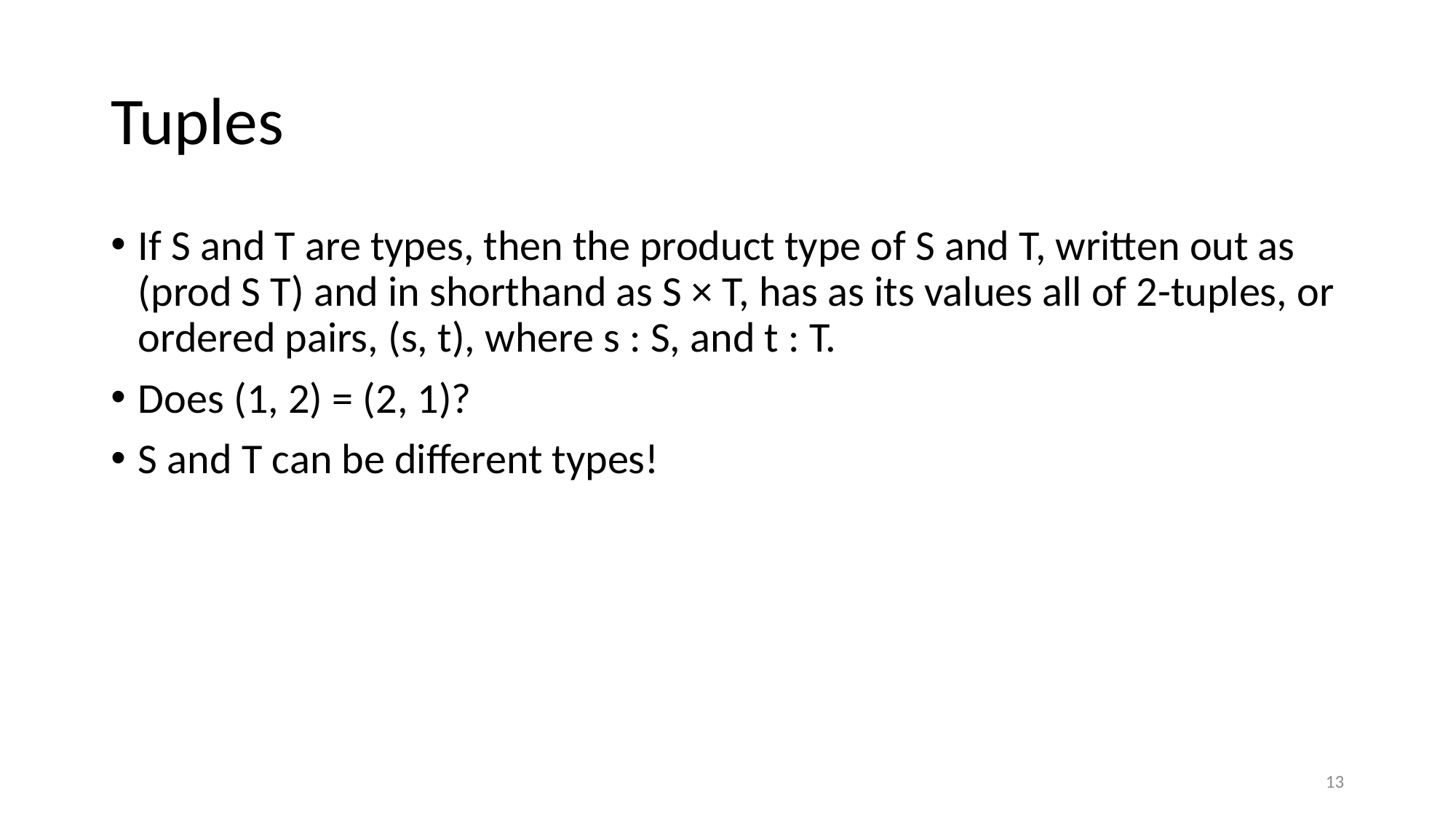

# Tuples
If S and T are types, then the product type of S and T, written out as (prod S T) and in shorthand as S × T, has as its values all of 2-tuples, or ordered pairs, (s, t), where s : S, and t : T.
Does (1, 2) = (2, 1)?
S and T can be different types!

13